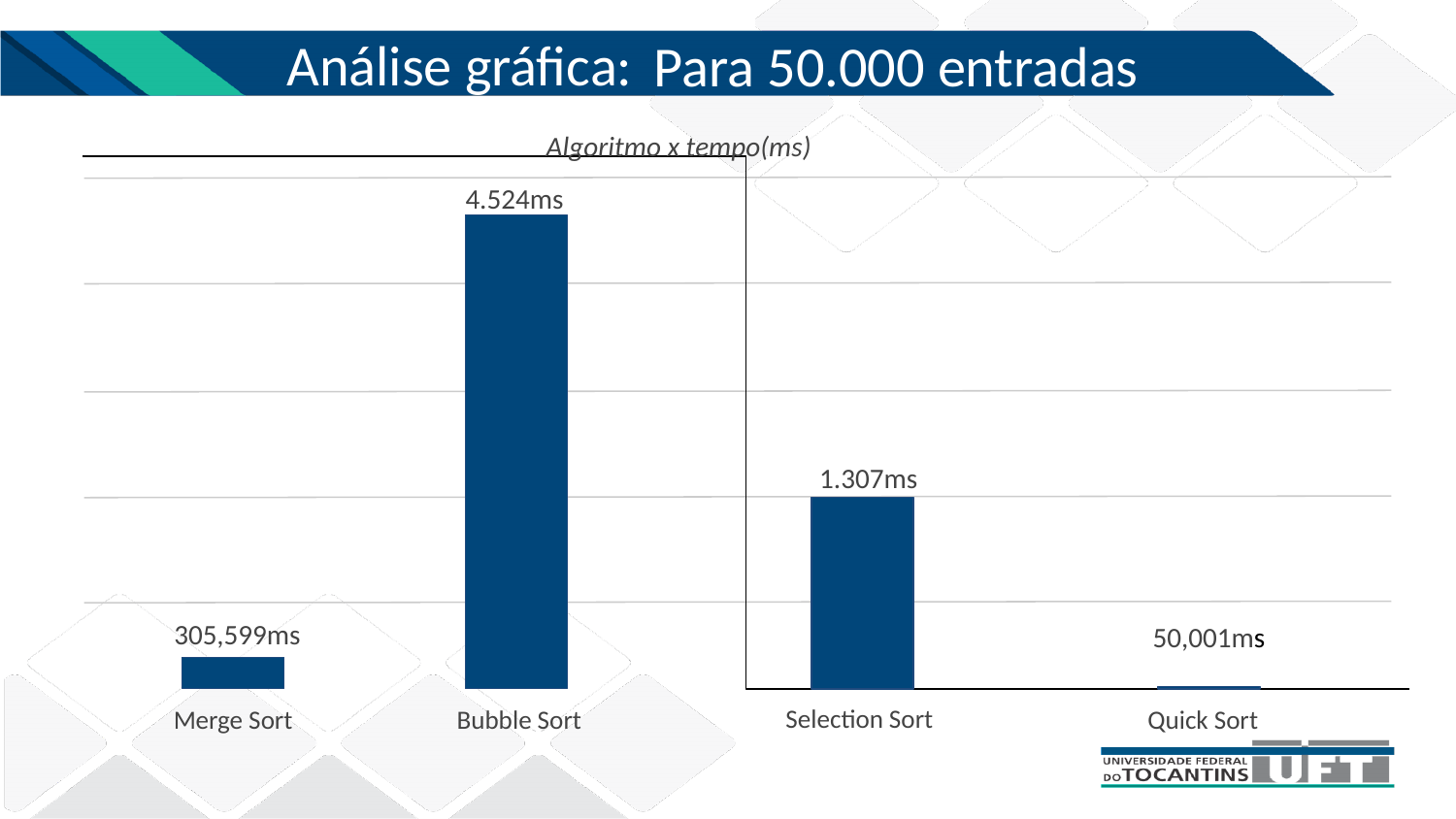

Para 50.000 entradas
Análise gráfica:

Algoritmo x tempo(ms)
4.524ms

1.307ms

305,599ms
50,001ms

  Quick Sort

 Selection Sort
Merge Sort
Bubble Sort